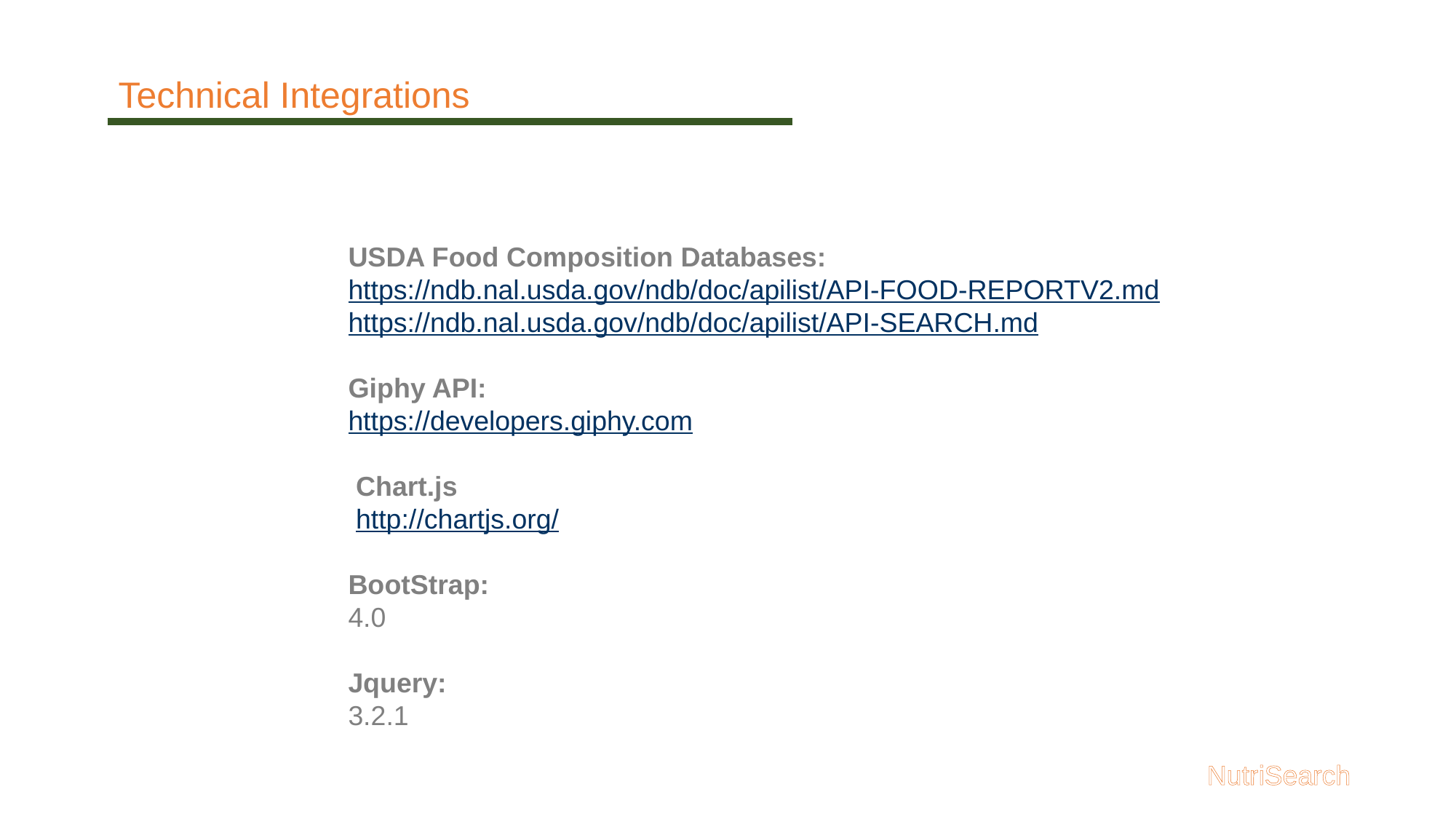

Technical Integrations
USDA Food Composition Databases:
https://ndb.nal.usda.gov/ndb/doc/apilist/API-FOOD-REPORTV2.md
https://ndb.nal.usda.gov/ndb/doc/apilist/API-SEARCH.md

Giphy API:
https://developers.giphy.com

 Chart.js
 http://chartjs.org/

BootStrap:
4.0

Jquery:
3.2.1

NutriSearch